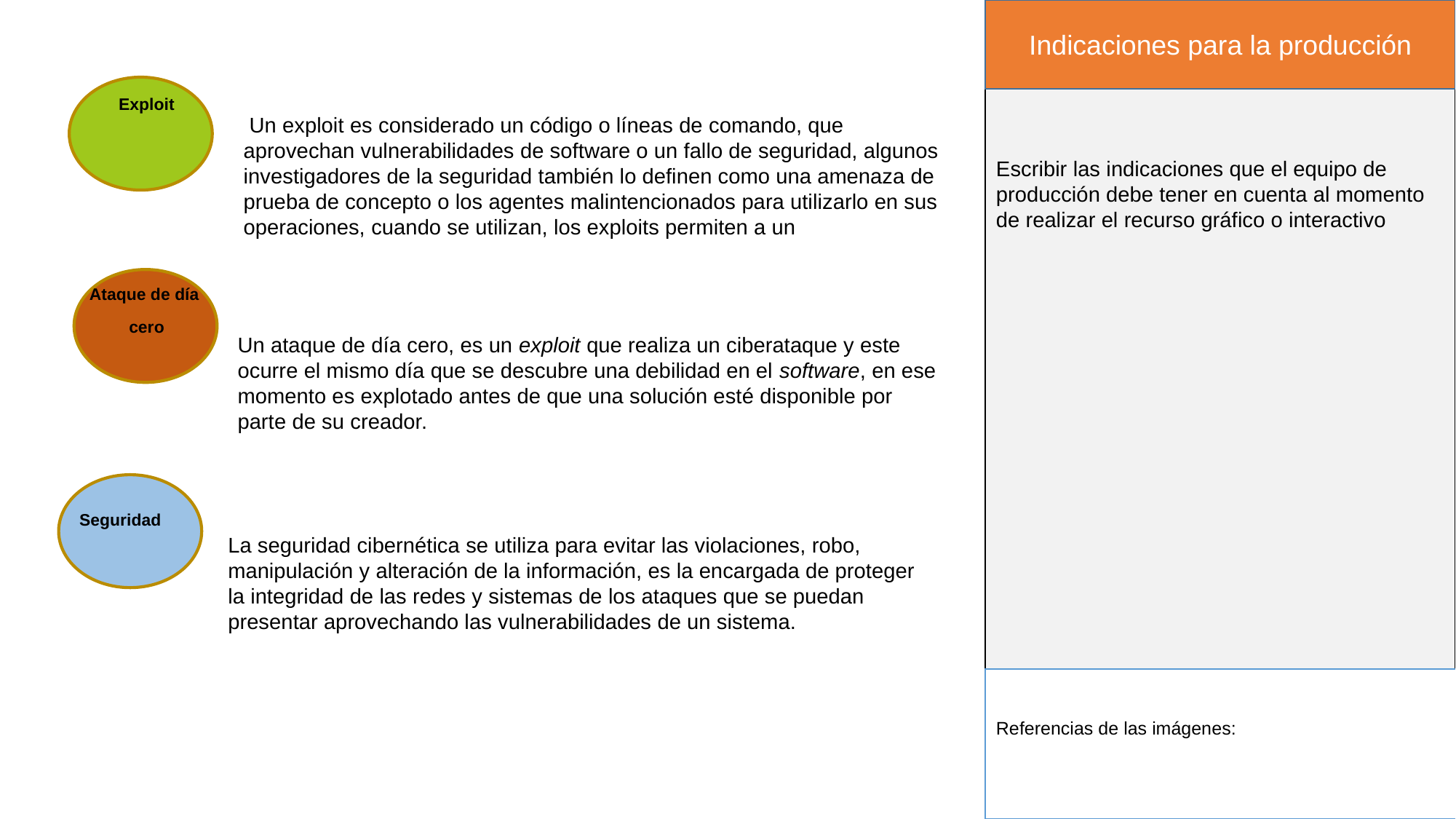

Indicaciones para la producción

Exploit
 Un exploit es considerado un código o líneas de comando, que aprovechan vulnerabilidades de software o un fallo de seguridad, algunos investigadores de la seguridad también lo definen como una amenaza de prueba de concepto o los agentes malintencionados para utilizarlo en sus operaciones, cuando se utilizan, los exploits permiten a un
Escribir las indicaciones que el equipo de producción debe tener en cuenta al momento de realizar el recurso gráfico o interactivo

Ataque de día
cero
Un ataque de día cero, es un exploit que realiza un ciberataque y este ocurre el mismo día que se descubre una debilidad en el software, en ese momento es explotado antes de que una solución esté disponible por parte de su creador.

Seguridad
La seguridad cibernética se utiliza para evitar las violaciones, robo, manipulación y alteración de la información, es la encargada de proteger la integridad de las redes y sistemas de los ataques que se puedan presentar aprovechando las vulnerabilidades de un sistema.

Referencias de las imágenes: